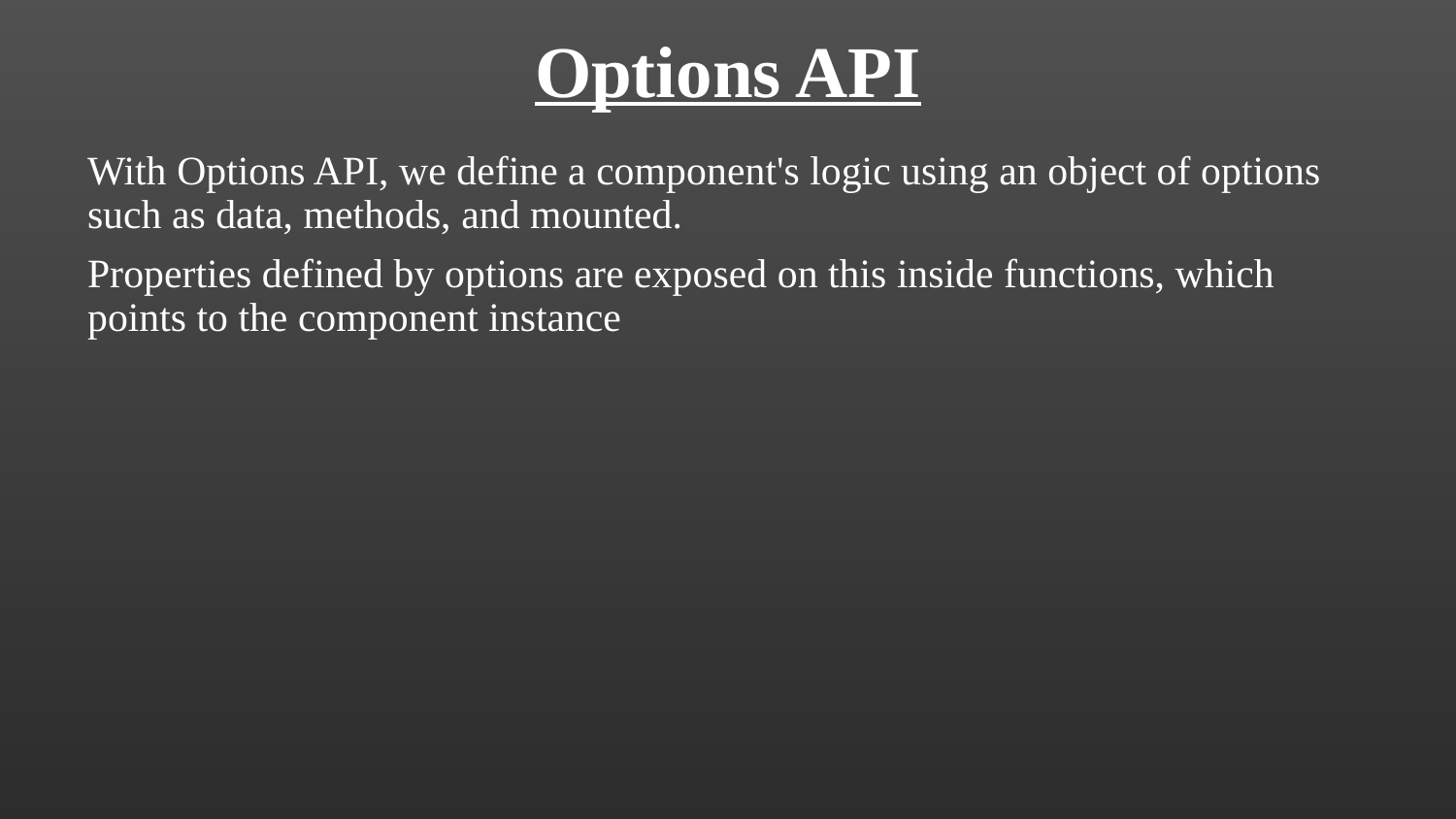

# Options API
With Options API, we define a component's logic using an object of options such as data, methods, and mounted.
Properties defined by options are exposed on this inside functions, which points to the component instance